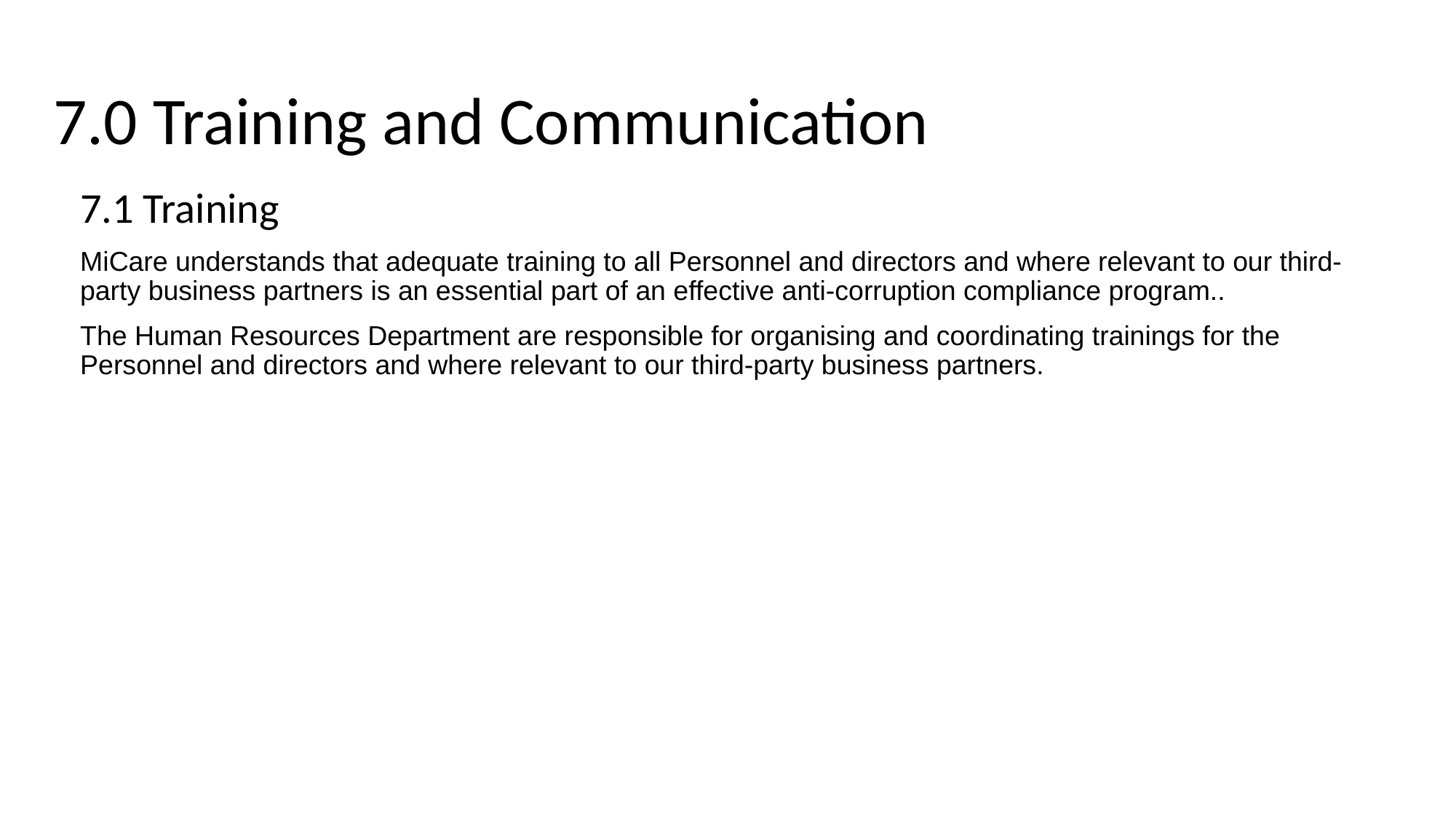

# 7.0 Training and Communication
7.1 Training
MiCare understands that adequate training to all Personnel and directors and where relevant to our third-party business partners is an essential part of an effective anti-corruption compliance program..
The Human Resources Department are responsible for organising and coordinating trainings for the Personnel and directors and where relevant to our third-party business partners.